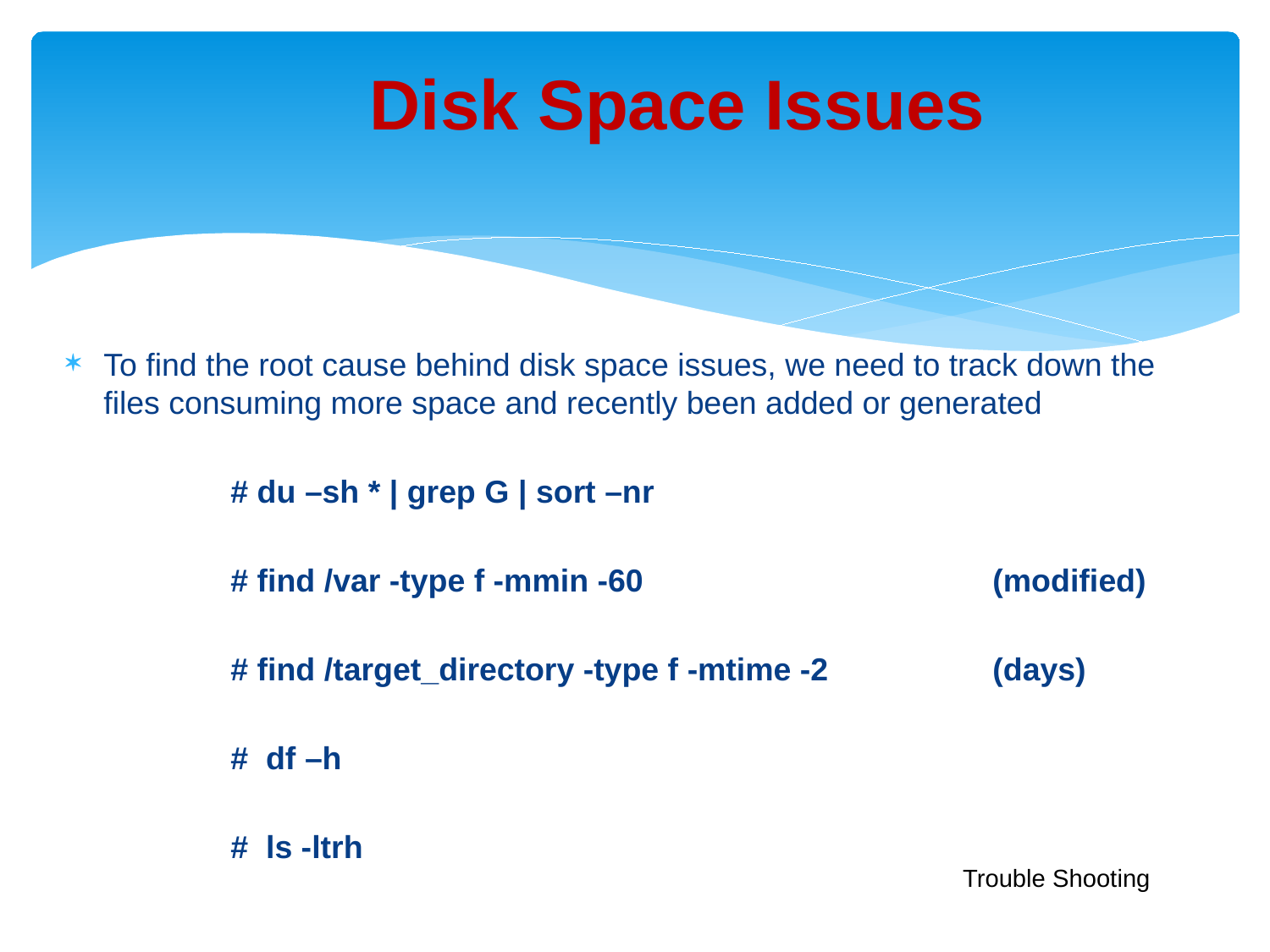

# Disk Space Issues
To find the root cause behind disk space issues, we need to track down the files consuming more space and recently been added or generated

		# du –sh * | grep G | sort –nr

		# find /var -type f -mmin -60			(modified)

		# find /target_directory -type f -mtime -2		(days)

		#  df –h

		#  ls -ltrh

Trouble Shooting